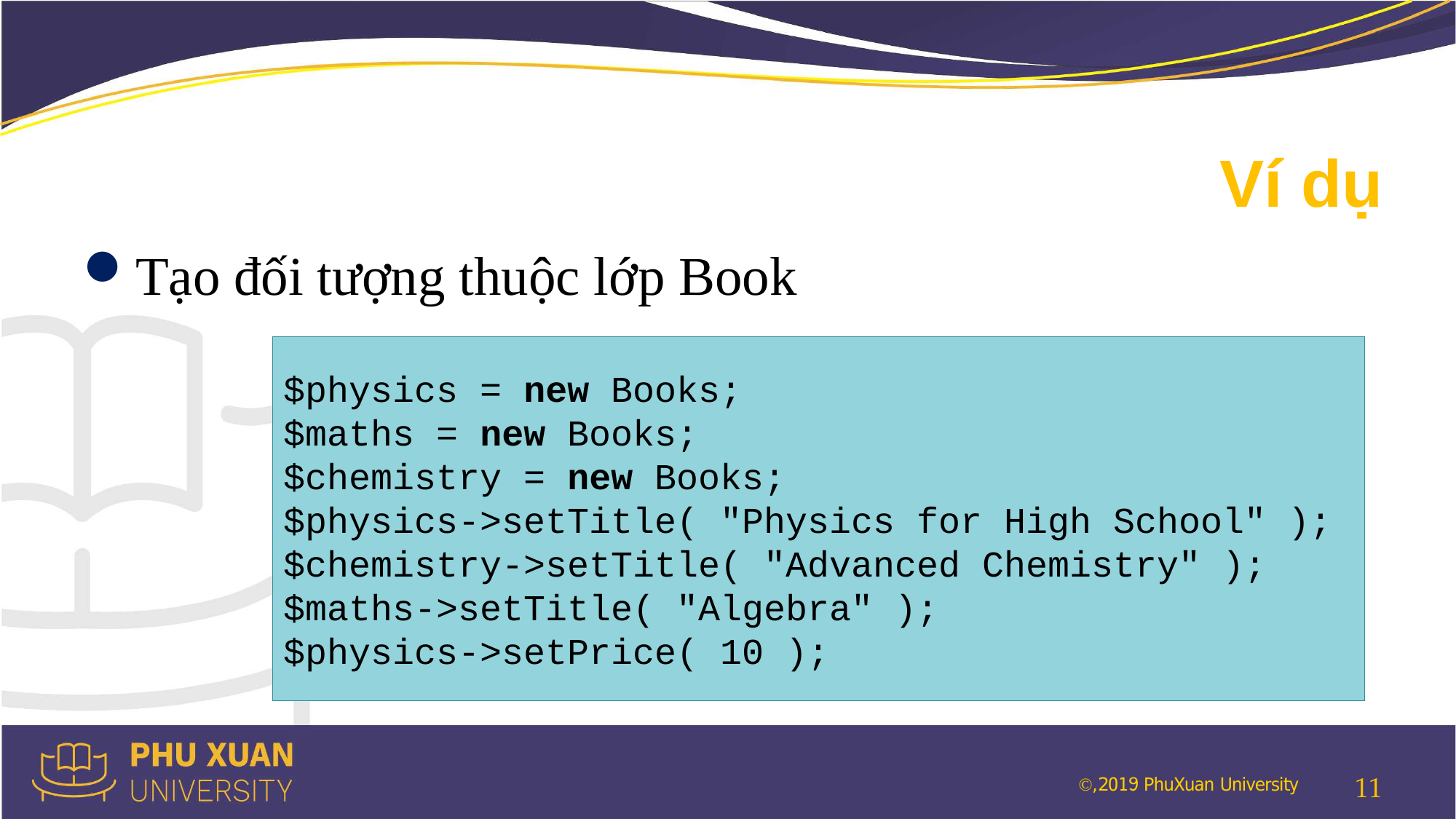

# Ví dụ
Tạo đối tượng thuộc lớp Book
$physics = new Books;
$maths = new Books;
$chemistry = new Books;
$physics->setTitle( "Physics for High School" );
$chemistry->setTitle( "Advanced Chemistry" );
$maths->setTitle( "Algebra" );
$physics->setPrice( 10 );
11